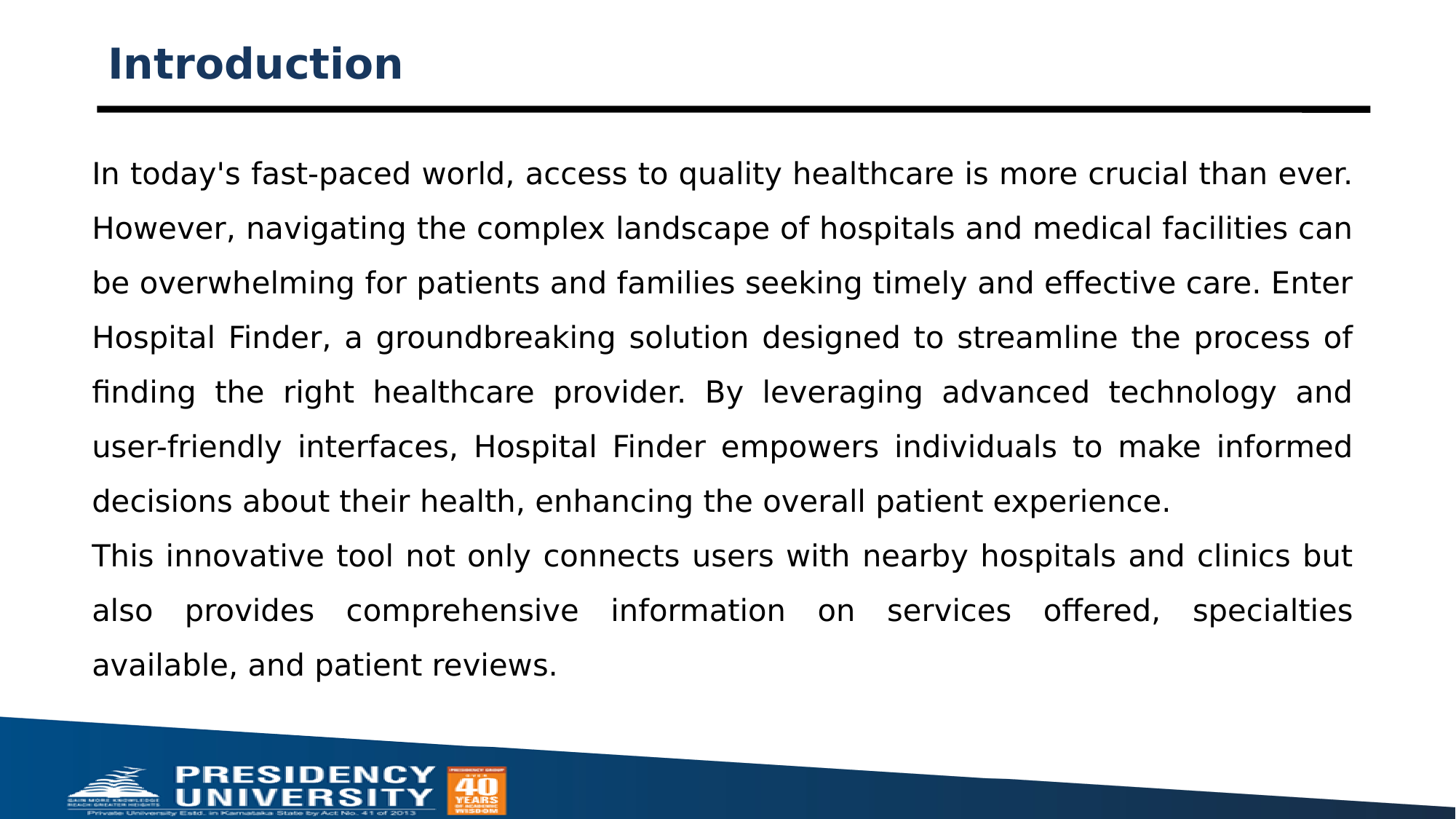

# Introduction
In today's fast-paced world, access to quality healthcare is more crucial than ever. However, navigating the complex landscape of hospitals and medical facilities can be overwhelming for patients and families seeking timely and effective care. Enter Hospital Finder, a groundbreaking solution designed to streamline the process of finding the right healthcare provider. By leveraging advanced technology and user-friendly interfaces, Hospital Finder empowers individuals to make informed decisions about their health, enhancing the overall patient experience.
This innovative tool not only connects users with nearby hospitals and clinics but also provides comprehensive information on services offered, specialties available, and patient reviews.